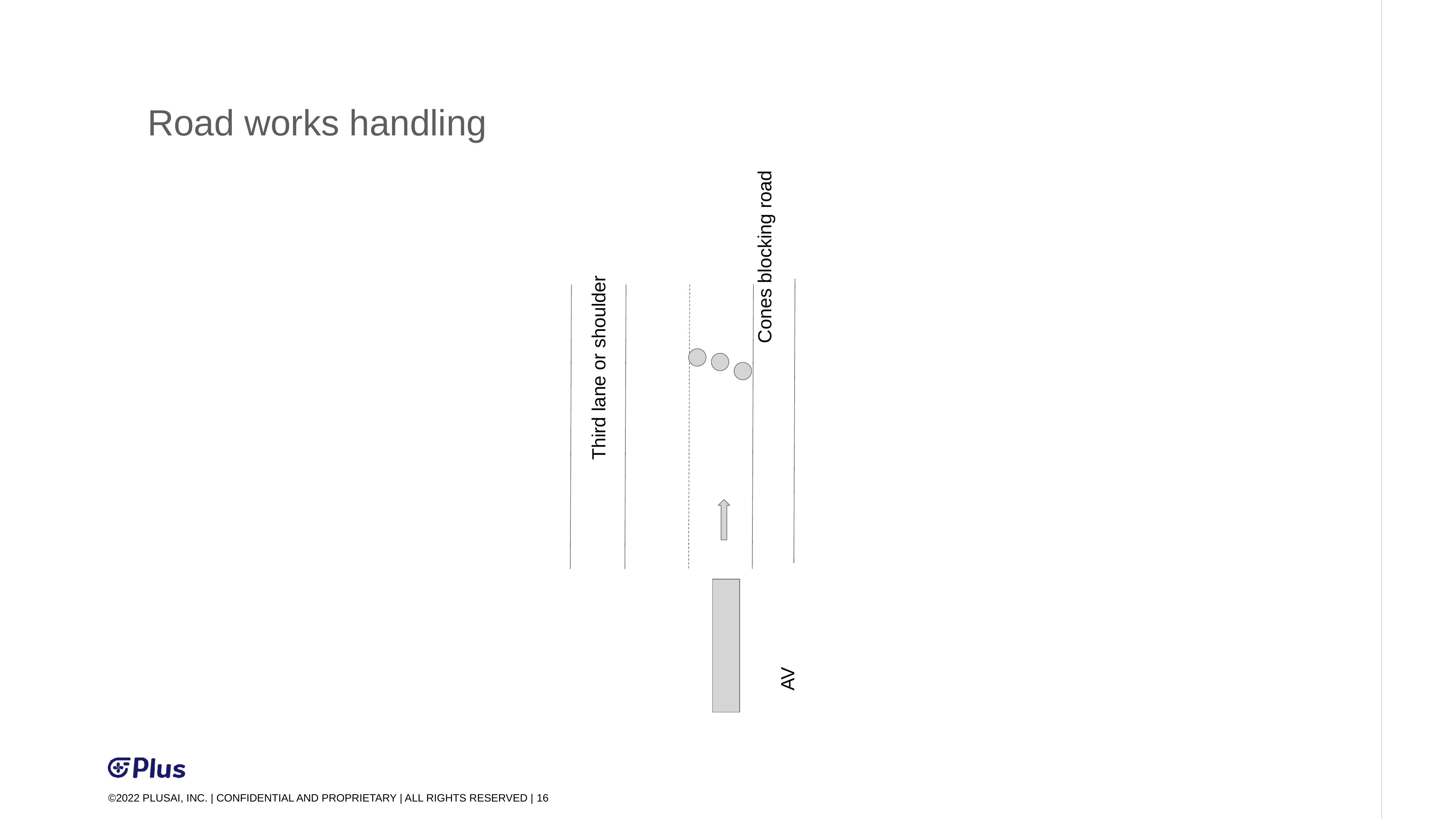

Road works handling
Cones blocking road

Third lane or shoulder

AV